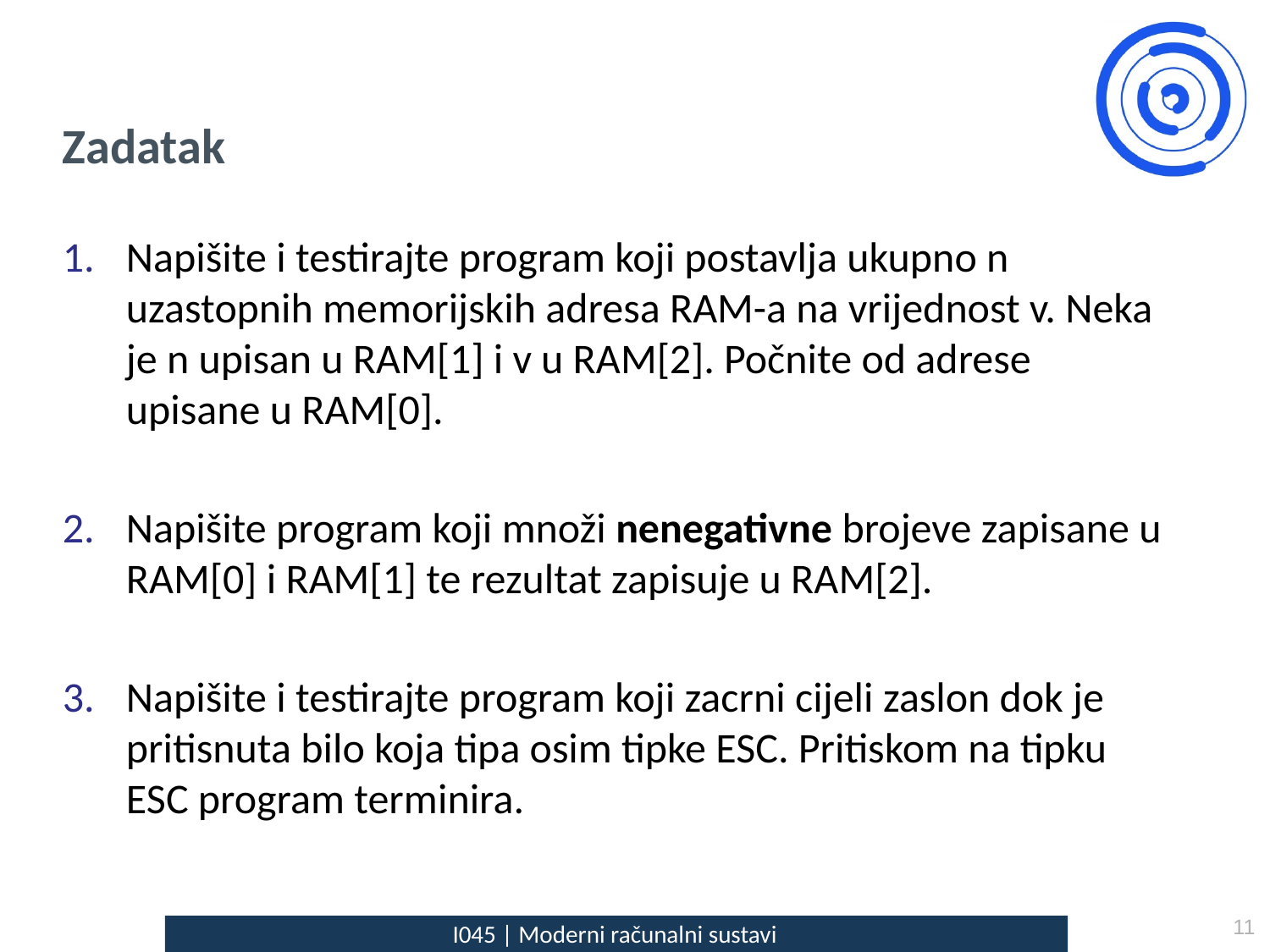

# Zadatak
Napišite i testirajte program koji postavlja ukupno n uzastopnih memorijskih adresa RAM-a na vrijednost v. Neka je n upisan u RAM[1] i v u RAM[2]. Počnite od adrese upisane u RAM[0].

Napišite program koji množi nenegativne brojeve zapisane u RAM[0] i RAM[1] te rezultat zapisuje u RAM[2].

Napišite i testirajte program koji zacrni cijeli zaslon dok je pritisnuta bilo koja tipa osim tipke ESC. Pritiskom na tipku ESC program terminira.

11